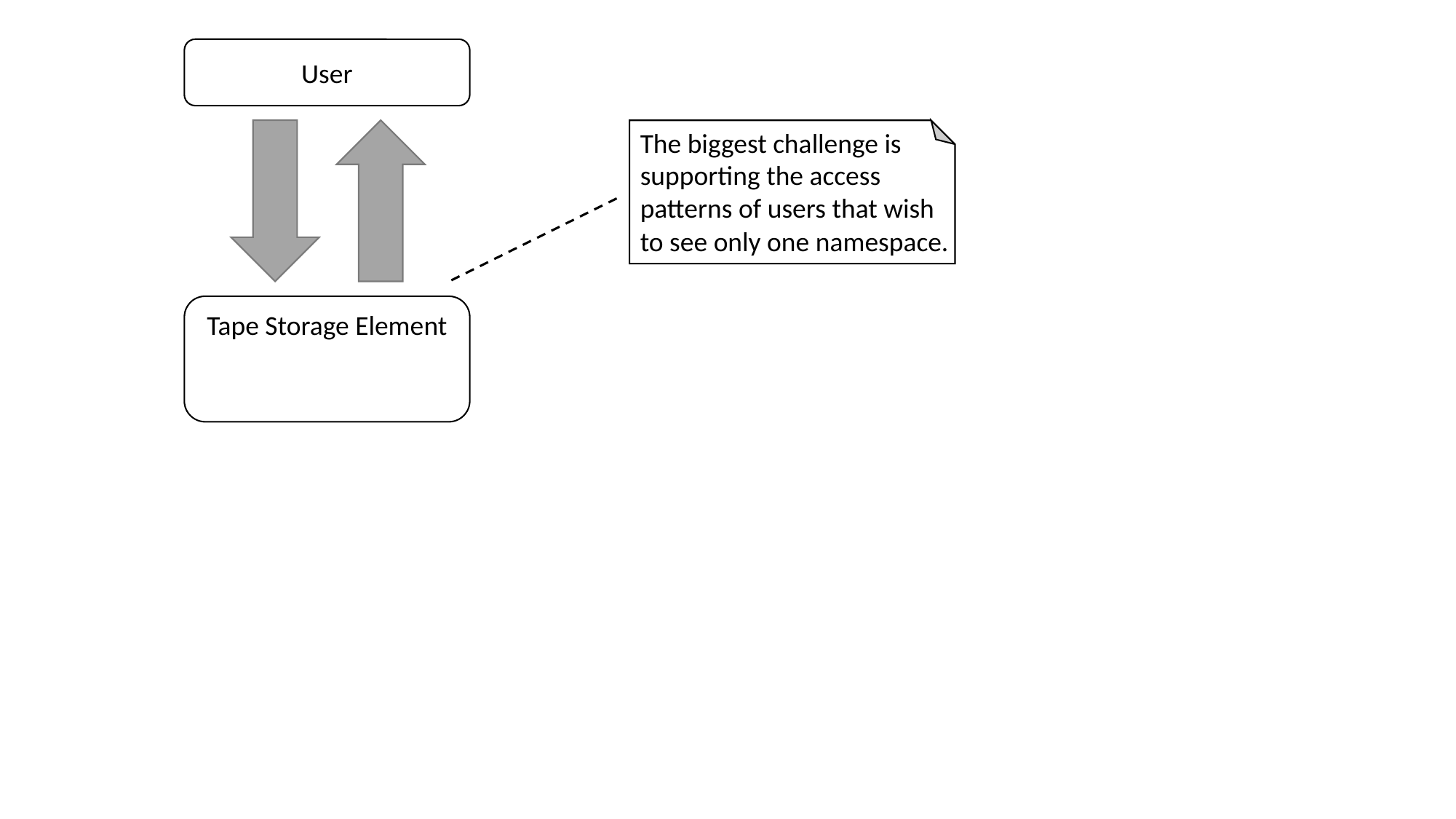

User
The biggest challenge is supporting the access patterns of users that wish to see only one namespace.

Tape Storage Element